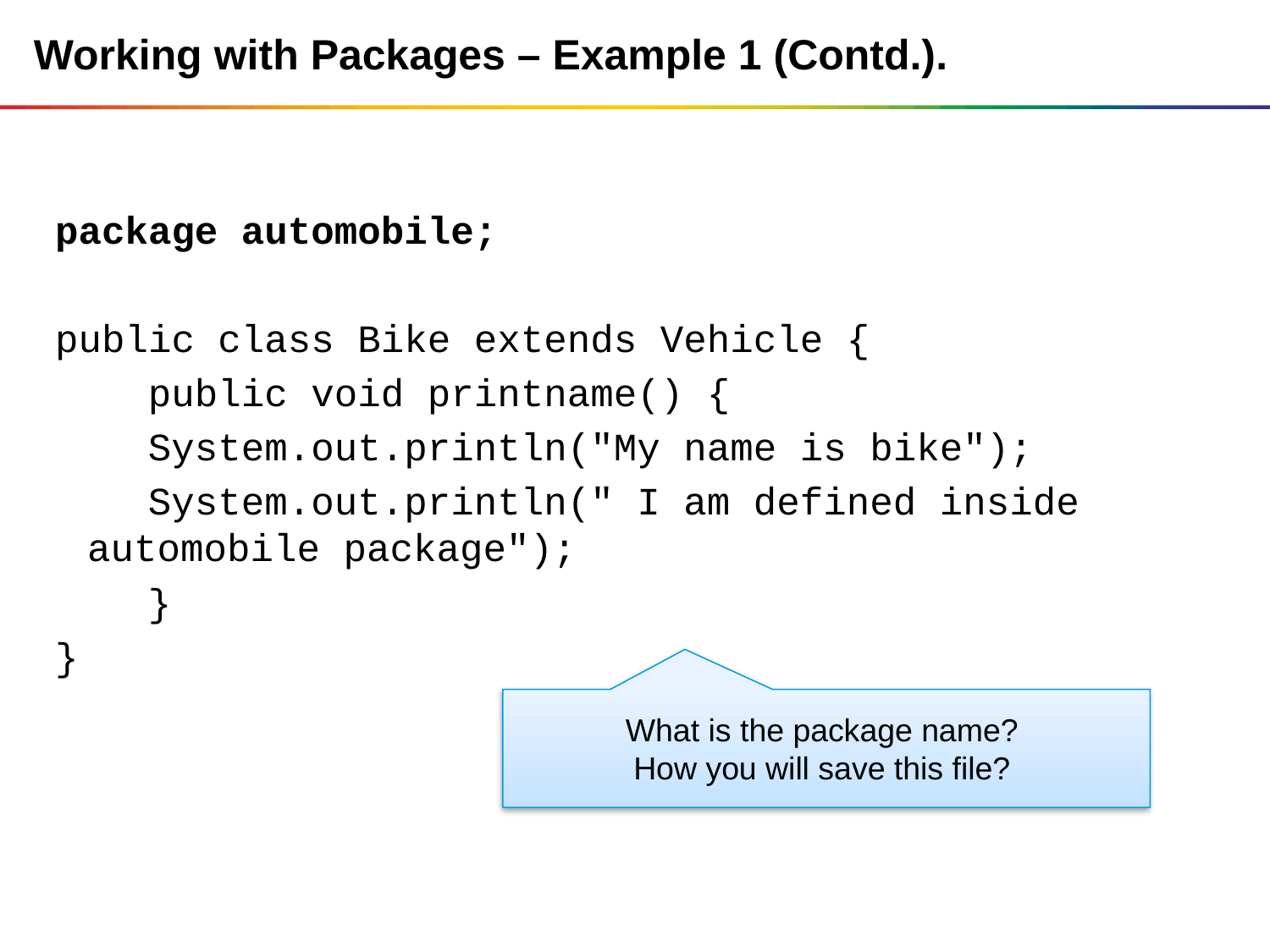

Working with Packages – Example 1 (Contd.).

package automobile;

public class Bike extends Vehicle {
    public void printname() {
    System.out.println("My name is bike");
    System.out.println(" I am defined inside automobile package");
    }
}

What is the package name?
How you will save this file?